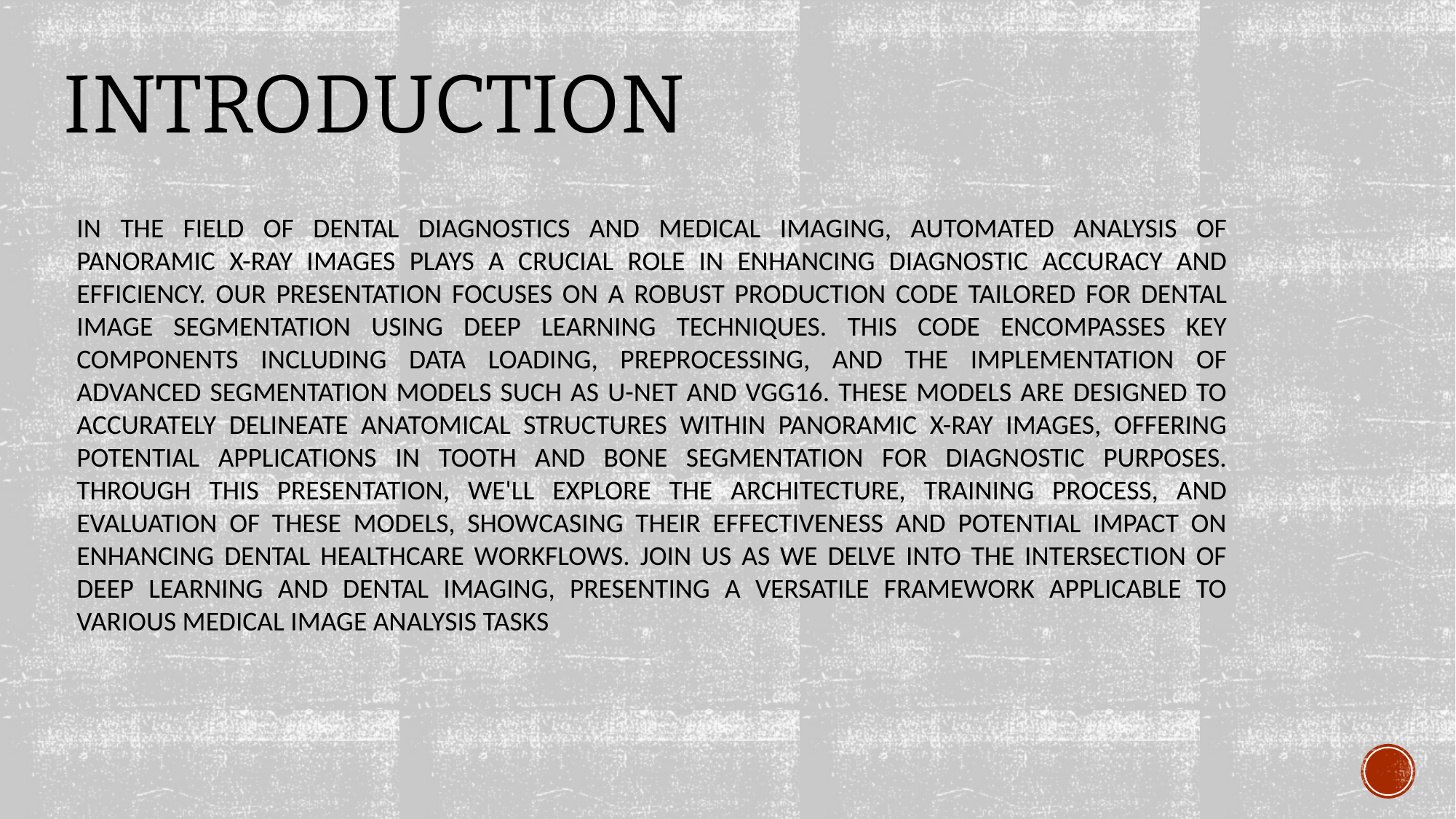

# introduction
In the field of dental diagnostics and medical imaging, automated analysis of panoramic X-ray images plays a crucial role in enhancing diagnostic accuracy and efficiency. Our presentation focuses on a robust production code tailored for dental image segmentation using deep learning techniques. This code encompasses key components including data loading, preprocessing, and the implementation of advanced segmentation models such as U-Net and VGG16. These models are designed to accurately delineate anatomical structures within panoramic X-ray images, offering potential applications in tooth and bone segmentation for diagnostic purposes. Through this presentation, we'll explore the architecture, training process, and evaluation of these models, showcasing their effectiveness and potential impact on enhancing dental healthcare workflows. Join us as we delve into the intersection of deep learning and dental imaging, presenting a versatile framework applicable to various medical image analysis tasks